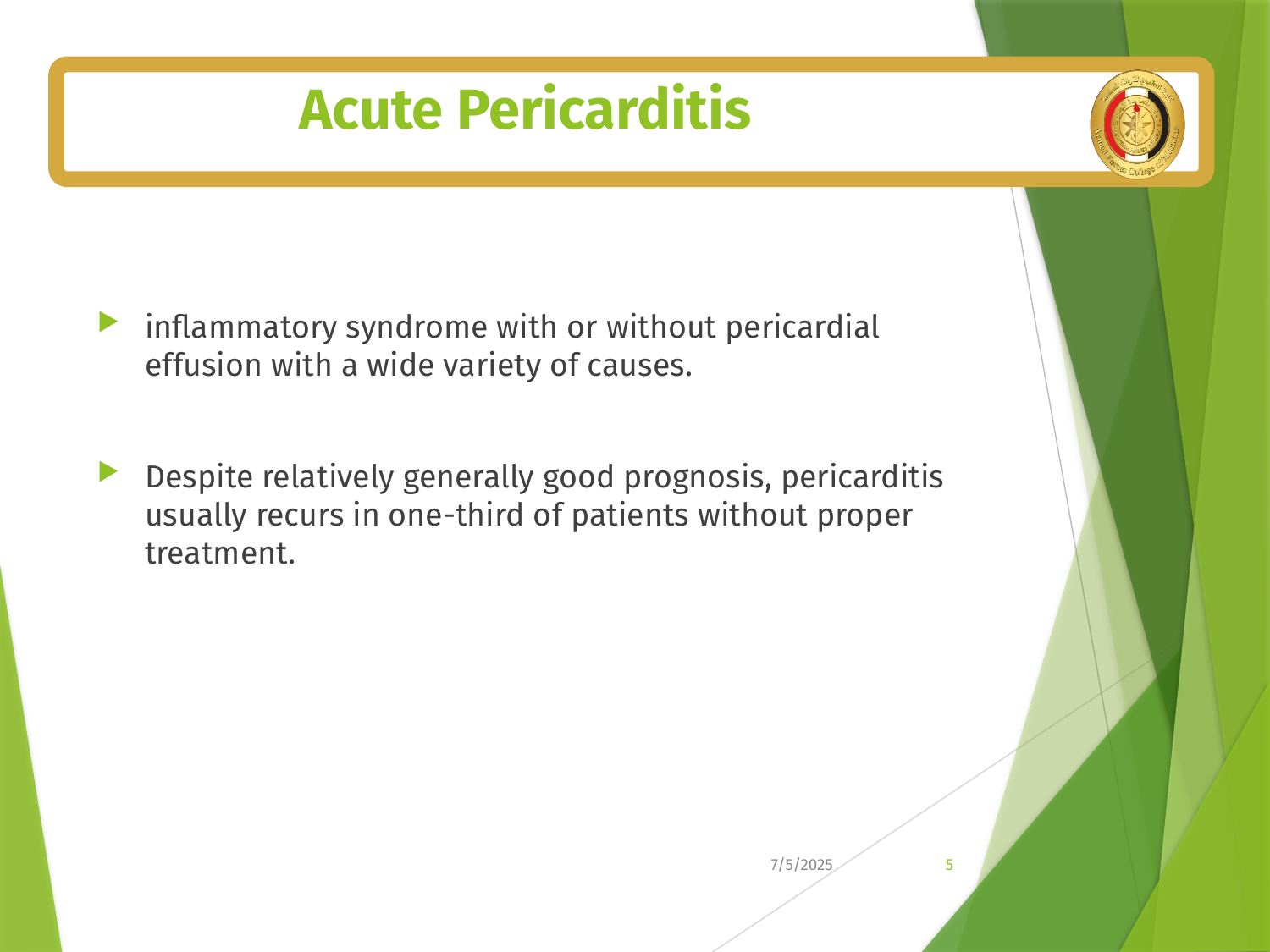

# Acute Pericarditis
inflammatory syndrome with or without pericardial effusion with a wide variety of causes.

Despite relatively generally good prognosis, pericarditis usually recurs in one-third of patients without proper treatment.
7/5/2025
5